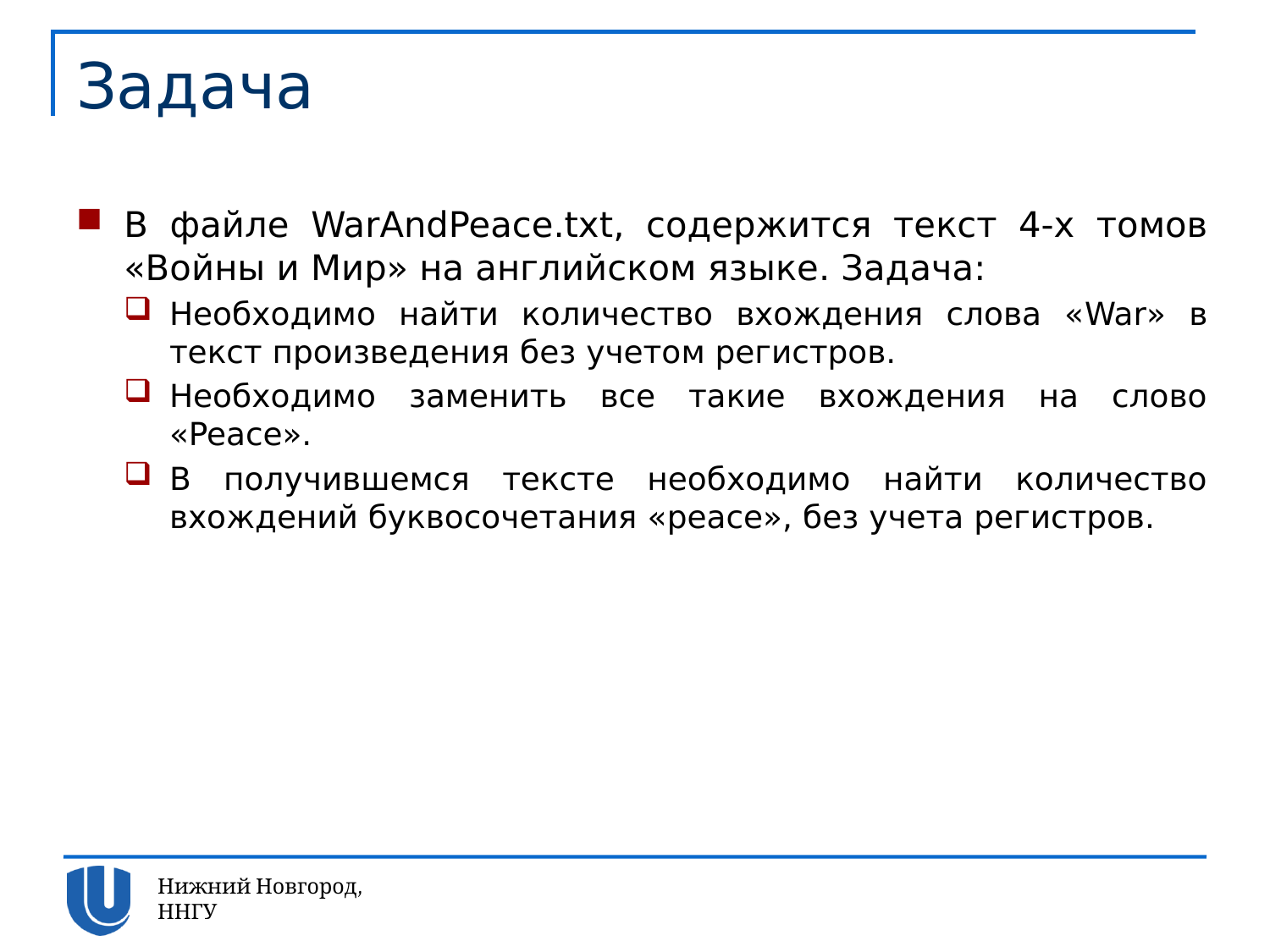

# Задача
В файле WarAndPeace.txt, содержится текст 4-х томов «Войны и Мир» на английском языке. Задача:
Необходимо найти количество вхождения слова «War» в текст произведения без учетом регистров.
Необходимо заменить все такие вхождения на слово «Peace».
В получившемся тексте необходимо найти количество вхождений буквосочетания «peace», без учета регистров.

Нижний Новгород, ННГУ